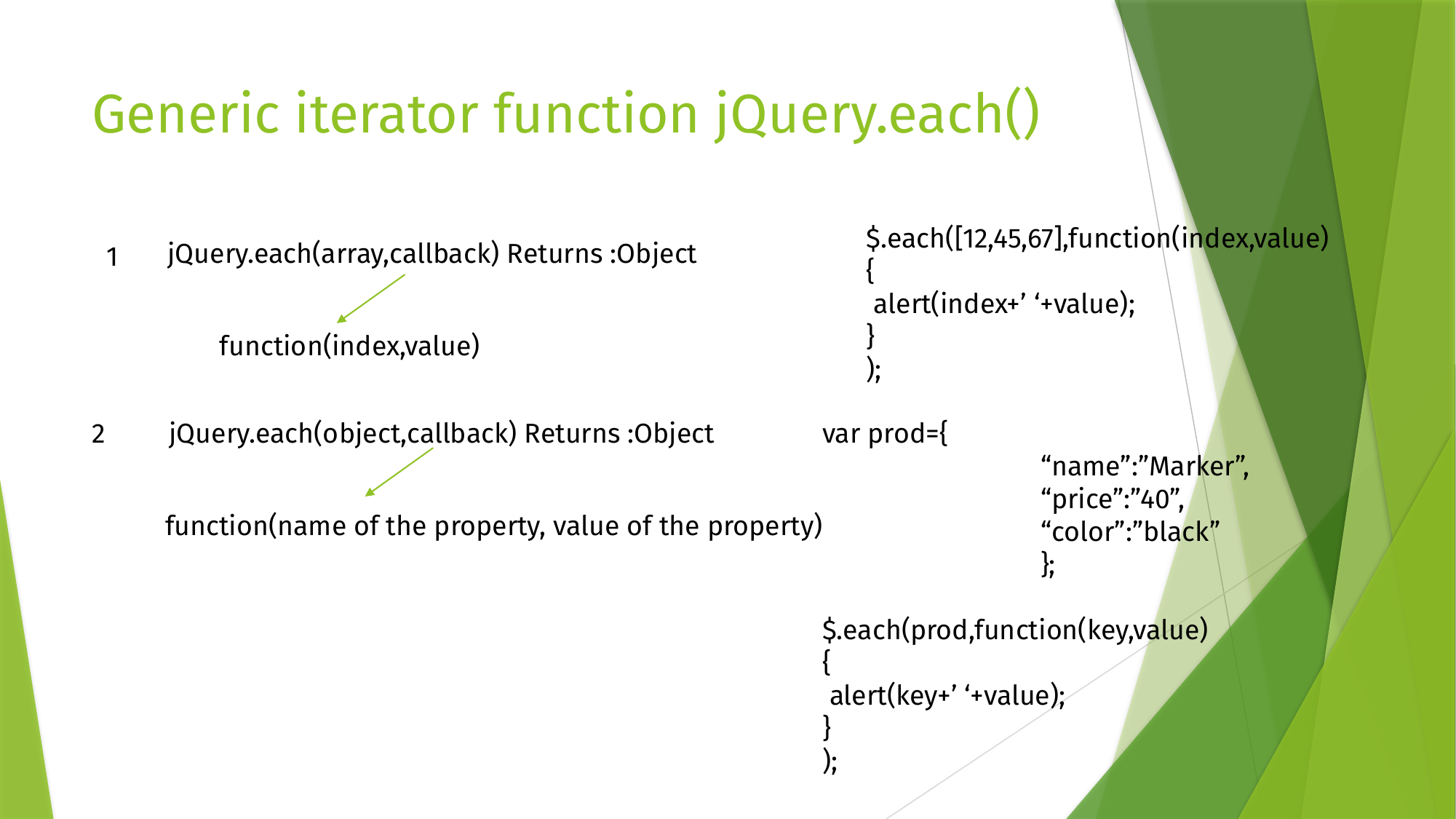

# Generic iterator function jQuery.each()
$.each([12,45,67],function(index,value)
{
 alert(index+’ ‘+value);
}
);
jQuery.each(array,callback) Returns :Object
1
function(index,value)
2
jQuery.each(object,callback) Returns :Object
var prod={
		“name”:”Marker”,
		“price”:”40”,
		“color”:”black”
		};

$.each(prod,function(key,value)
{
 alert(key+’ ‘+value);
}
);
function(name of the property, value of the property)